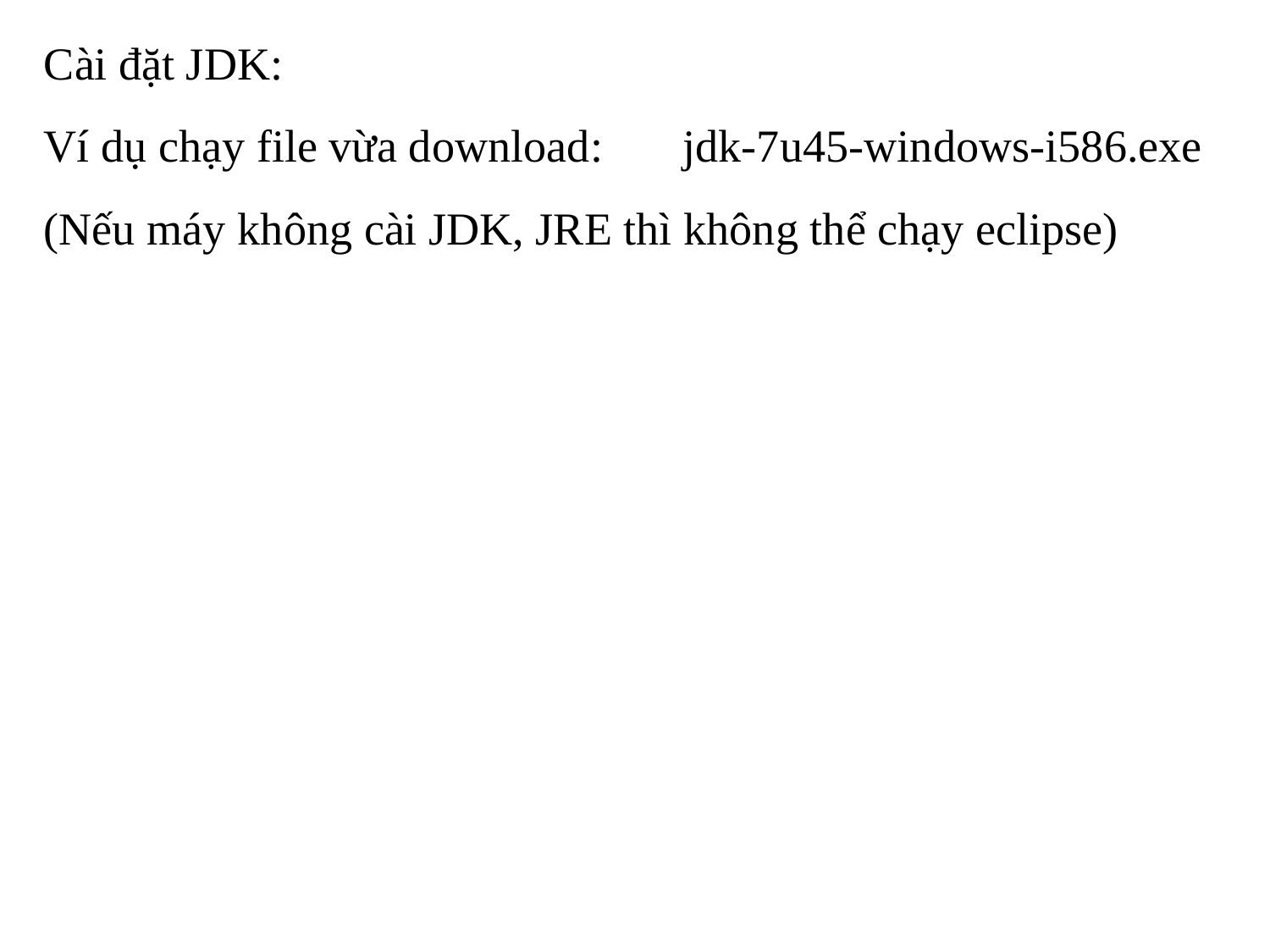

Cài đặt JDK:
Ví dụ chạy file vừa download:       jdk-7u45-windows-i586.exe
(Nếu máy không cài JDK, JRE thì không thể chạy eclipse)